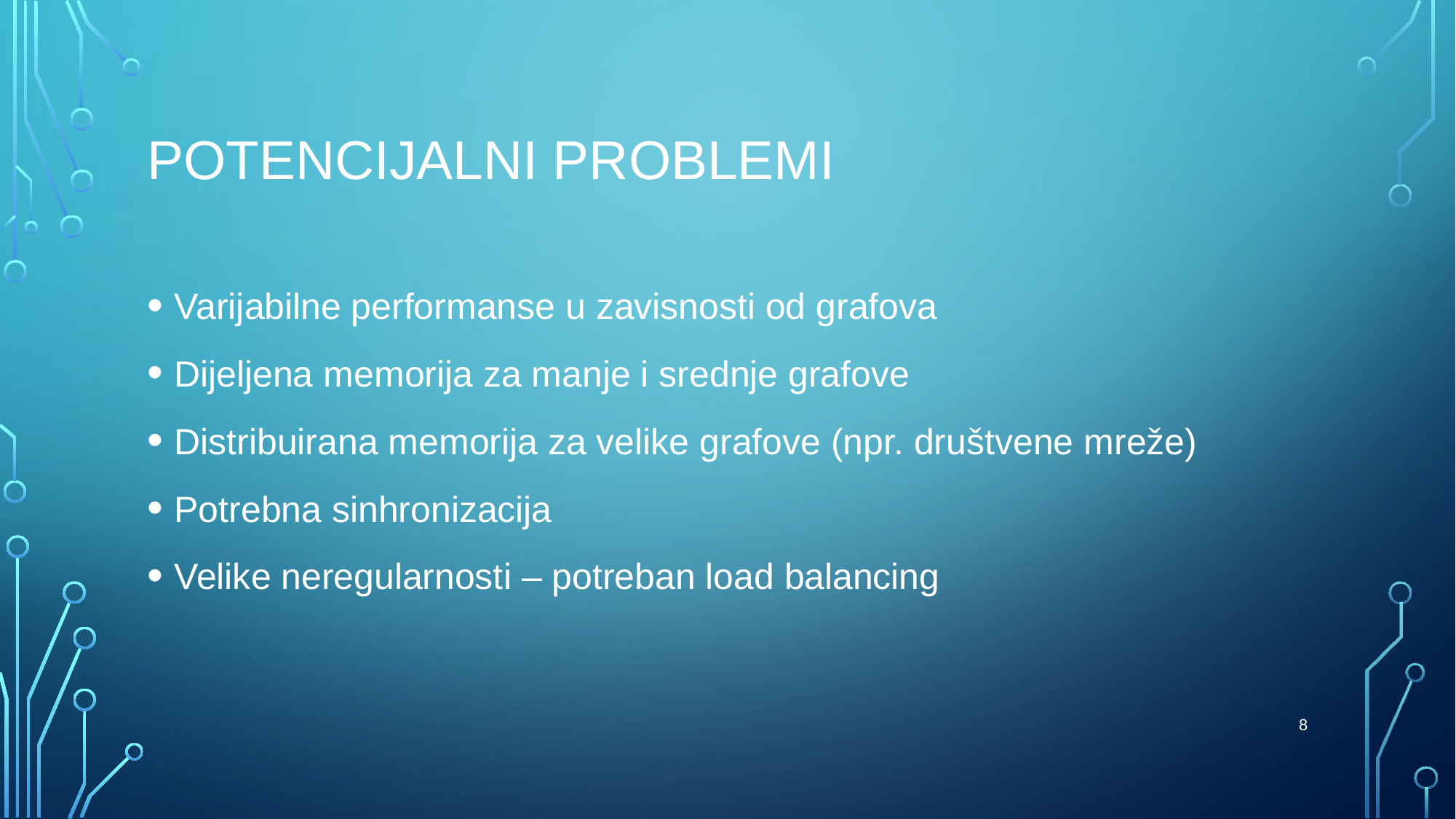

# Potencijalni problemi
Varijabilne performanse u zavisnosti od grafova
Dijeljena memorija za manje i srednje grafove
Distribuirana memorija za velike grafove (npr. društvene mreže)
Potrebna sinhronizacija
Velike neregularnosti – potreban load balancing
8